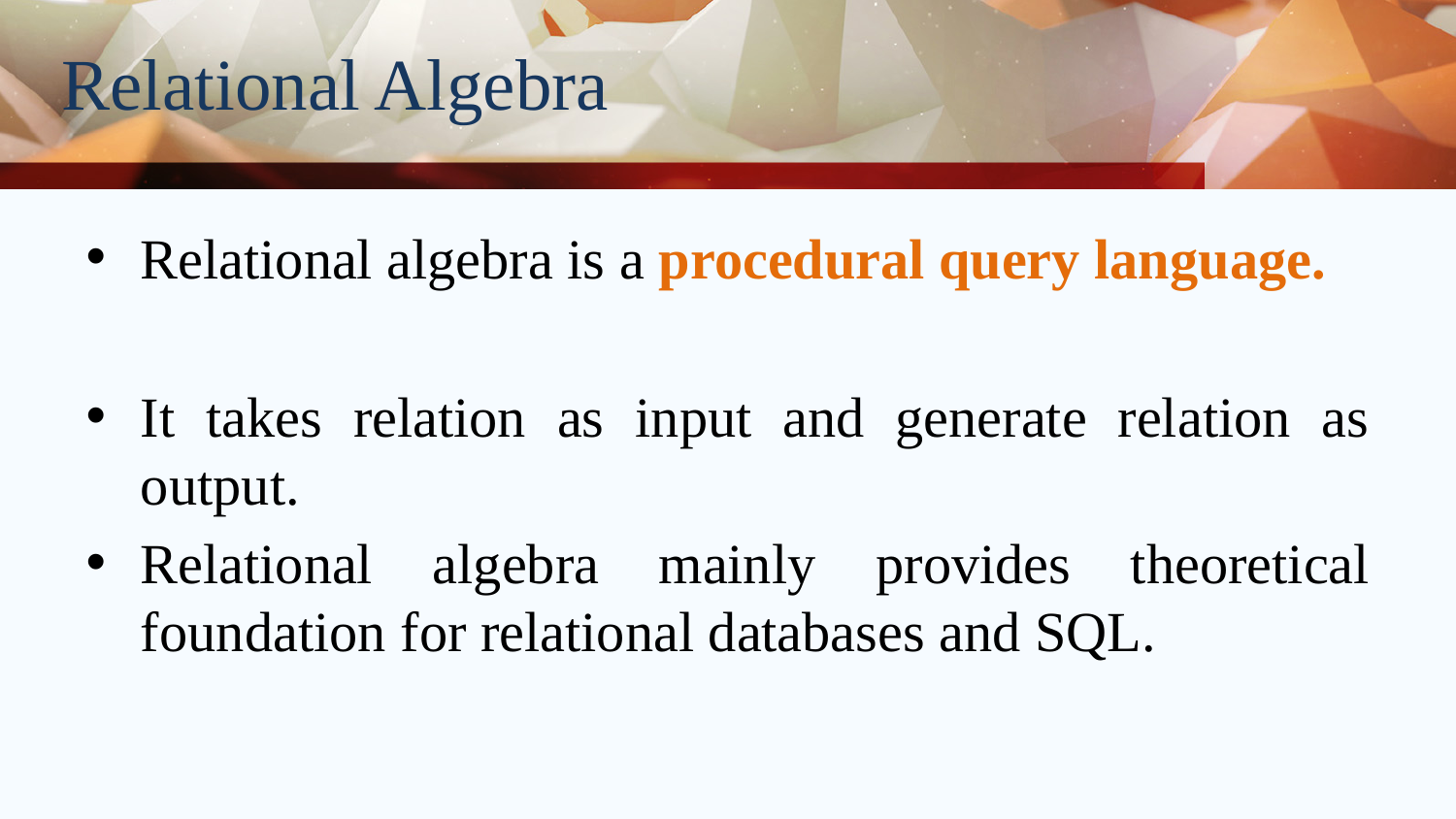

# Relational Algebra
Relational algebra is a procedural query language.

It takes relation as input and generate relation as output.
Relational algebra mainly provides theoretical foundation for relational databases and SQL.